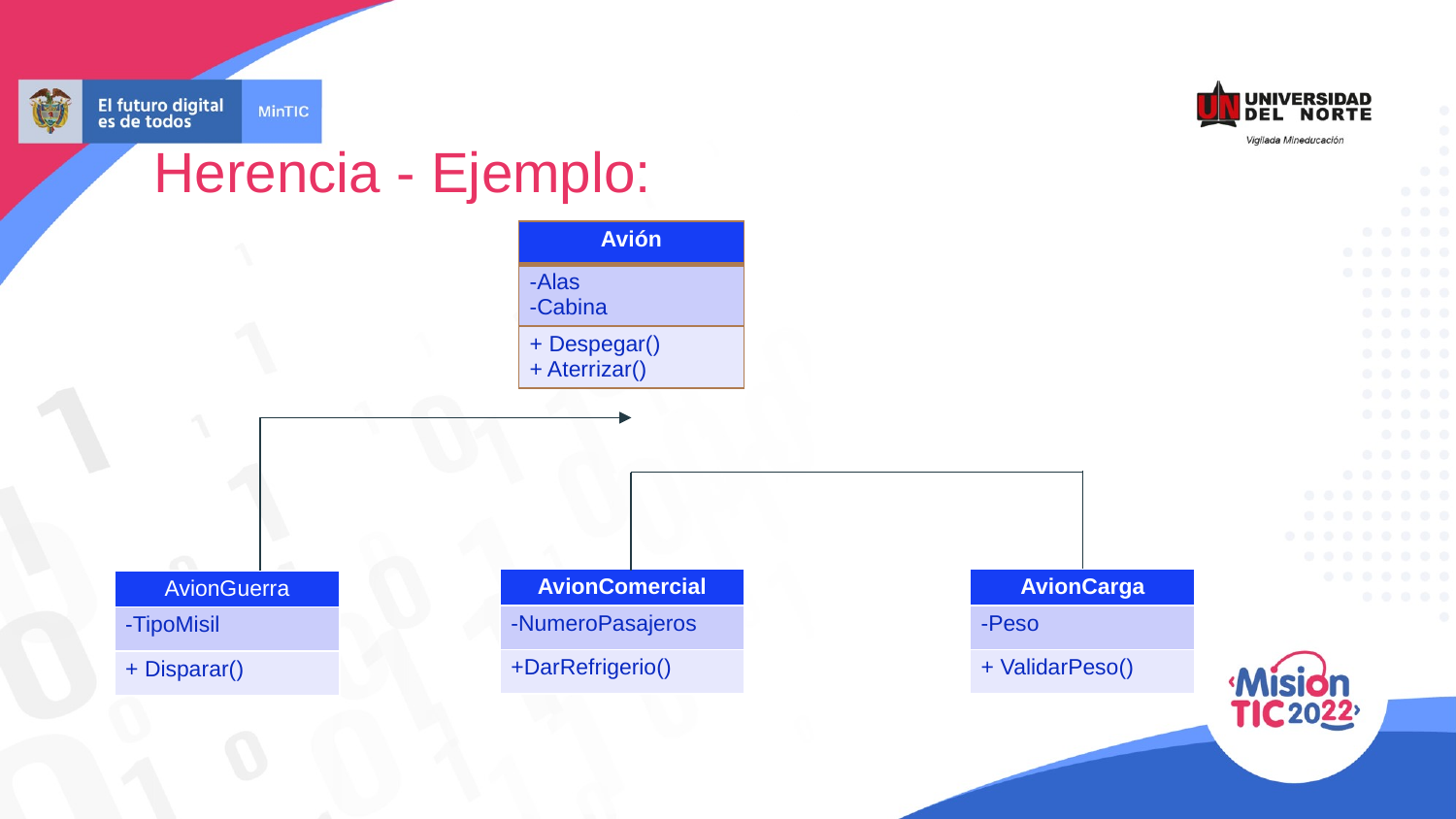

Herencia - Ejemplo:
| Avión |
| --- |
| -Alas -Cabina |
| + Despegar() + Aterrizar() |
| AvionComercial |
| --- |
| -NumeroPasajeros |
| +DarRefrigerio() |
| AvionCarga |
| --- |
| -Peso |
| + ValidarPeso() |
| AvionGuerra |
| --- |
| -TipoMisil |
| + Disparar() |